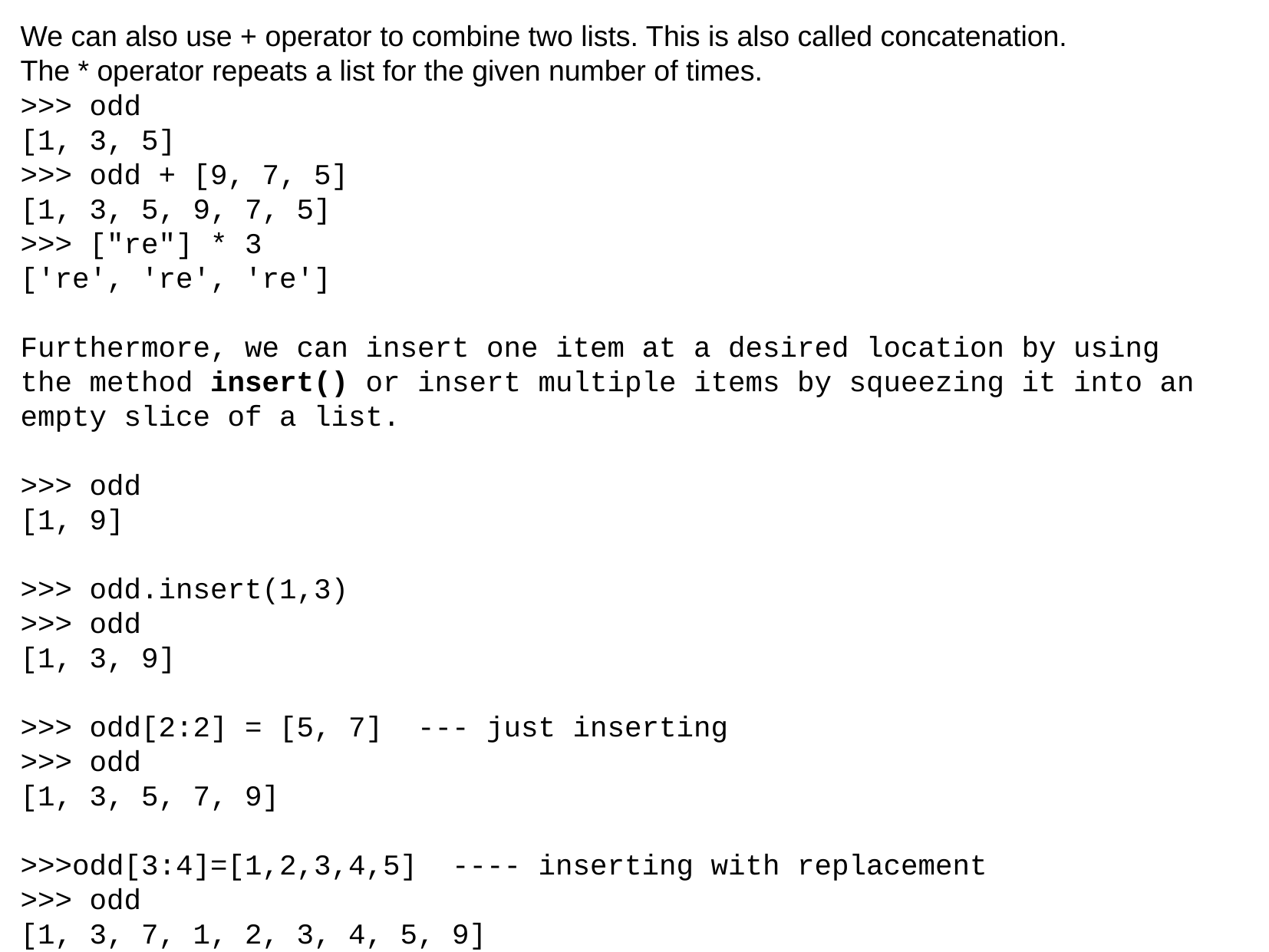

We can also use + operator to combine two lists. This is also called concatenation.
The * operator repeats a list for the given number of times.
>>> odd
[1, 3, 5]
>>> odd + [9, 7, 5]
[1, 3, 5, 9, 7, 5]
>>> ["re"] * 3
['re', 're', 're']

Furthermore, we can insert one item at a desired location by using the method insert() or insert multiple items by squeezing it into an empty slice of a list.

>>> odd
[1, 9]

>>> odd.insert(1,3)
>>> odd
[1, 3, 9]

>>> odd[2:2] = [5, 7]  --- just inserting
>>> odd
[1, 3, 5, 7, 9]

>>>odd[3:4]=[1,2,3,4,5]  ---- inserting with replacement
>>> odd
[1, 3, 7, 1, 2, 3, 4, 5, 9]